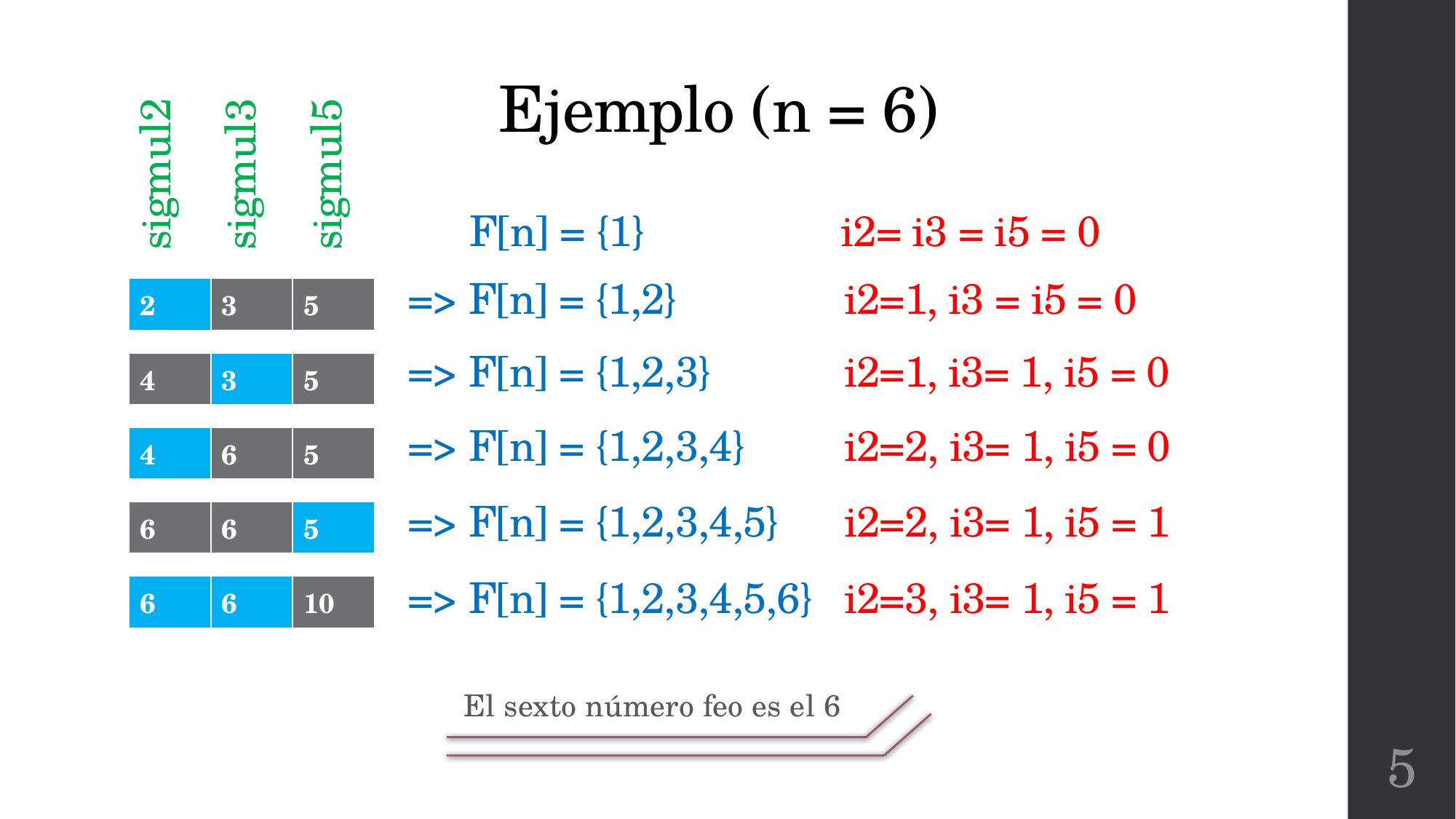

# Ejemplo (n = 6)
sigmul2
sigmul3
sigmul5
 F[n] = {1}		     i2= i3 = i5 = 0
=> F[n] = {1,2}		i2=1, i3 = i5 = 0
| 2 | 3 | 5 |
| --- | --- | --- |
=> F[n] = {1,2,3}		i2=1, i3= 1, i5 = 0
| 4 | 3 | 5 |
| --- | --- | --- |
=> F[n] = {1,2,3,4}	i2=2, i3= 1, i5 = 0
| 4 | 6 | 5 |
| --- | --- | --- |
=> F[n] = {1,2,3,4,5}	i2=2, i3= 1, i5 = 1
| 6 | 6 | 5 |
| --- | --- | --- |
=> F[n] = {1,2,3,4,5,6}	i2=3, i3= 1, i5 = 1
| 6 | 6 | 10 |
| --- | --- | --- |
El sexto número feo es el 6
5